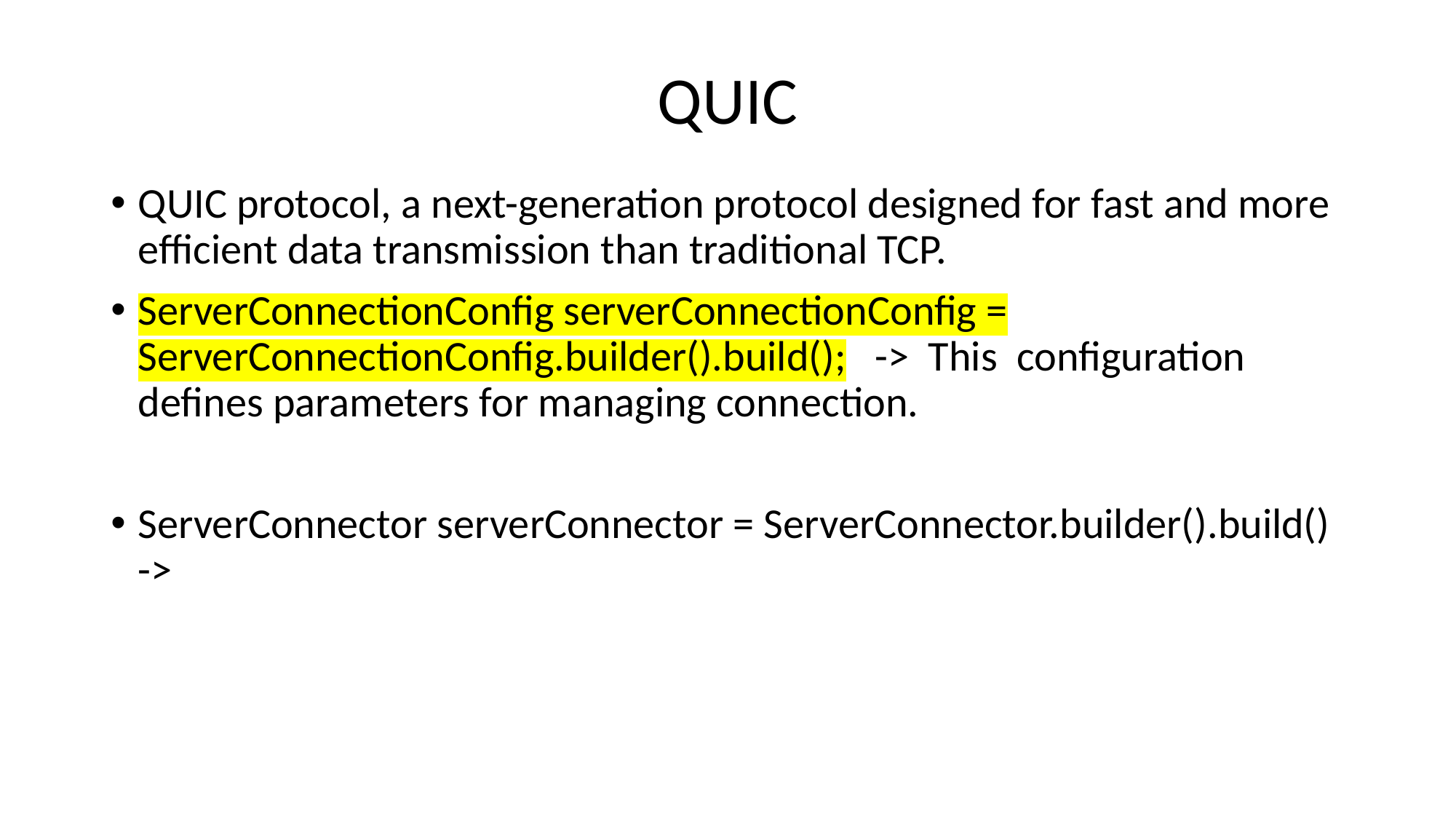

# QUIC
QUIC protocol, a next-generation protocol designed for fast and more efficient data transmission than traditional TCP.
ServerConnectionConfig serverConnectionConfig = ServerConnectionConfig.builder().build();   ->  This  configuration defines parameters for managing connection.

ServerConnector serverConnector = ServerConnector.builder().build() ->